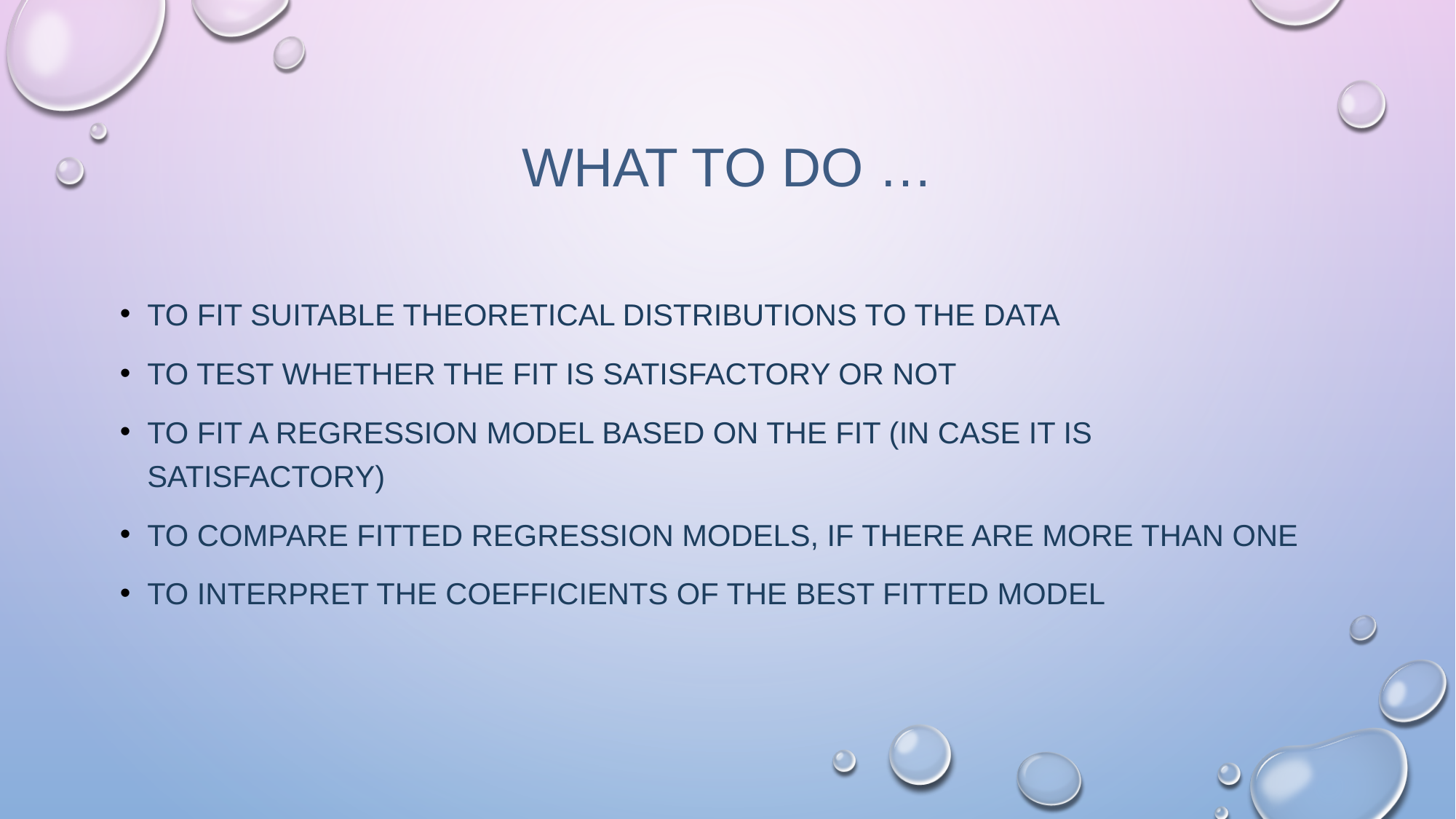

# What to do …
TO FIT SUITABLE THEORETICAL DISTRIBUTIONS TO THE DATA
TO TEST WHETHER THE FIT IS SATISFACTORY OR NOT
TO FIT A REGRESSION MODEL BASED ON THE FIT (IN CASE IT IS SATISFACTORY)
TO COMPARE FITTED REGRESSION MODELS, IF THERE ARE MORE THAN ONE
TO INTERPRET THE COEFFICIENTS OF THE BEST FITTED MODEL